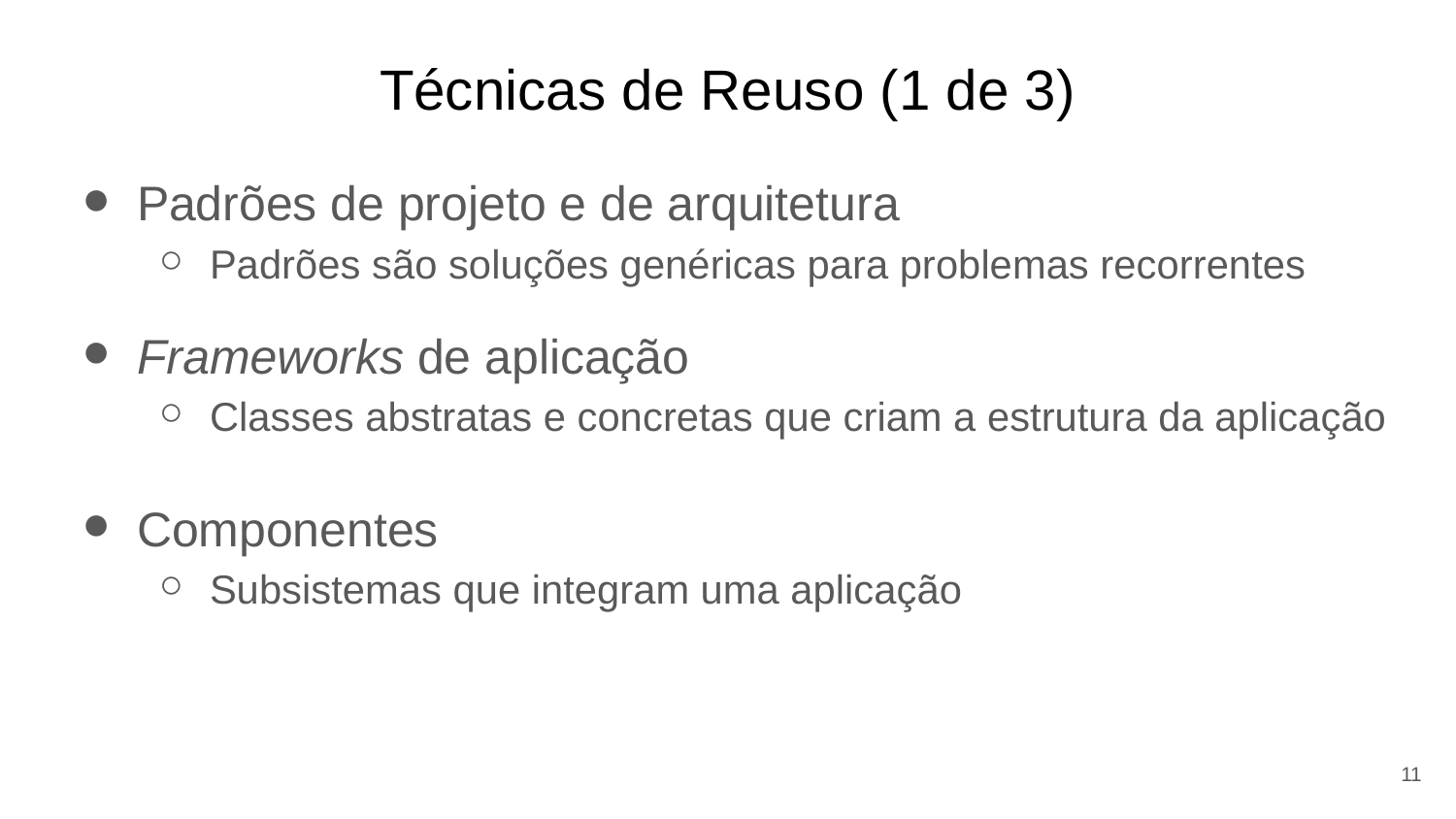

# Técnicas de Reuso (1 de 3)
Padrões de projeto e de arquitetura
Padrões são soluções genéricas para problemas recorrentes

Frameworks de aplicação
Classes abstratas e concretas que criam a estrutura da aplicação

Componentes
Subsistemas que integram uma aplicação
11